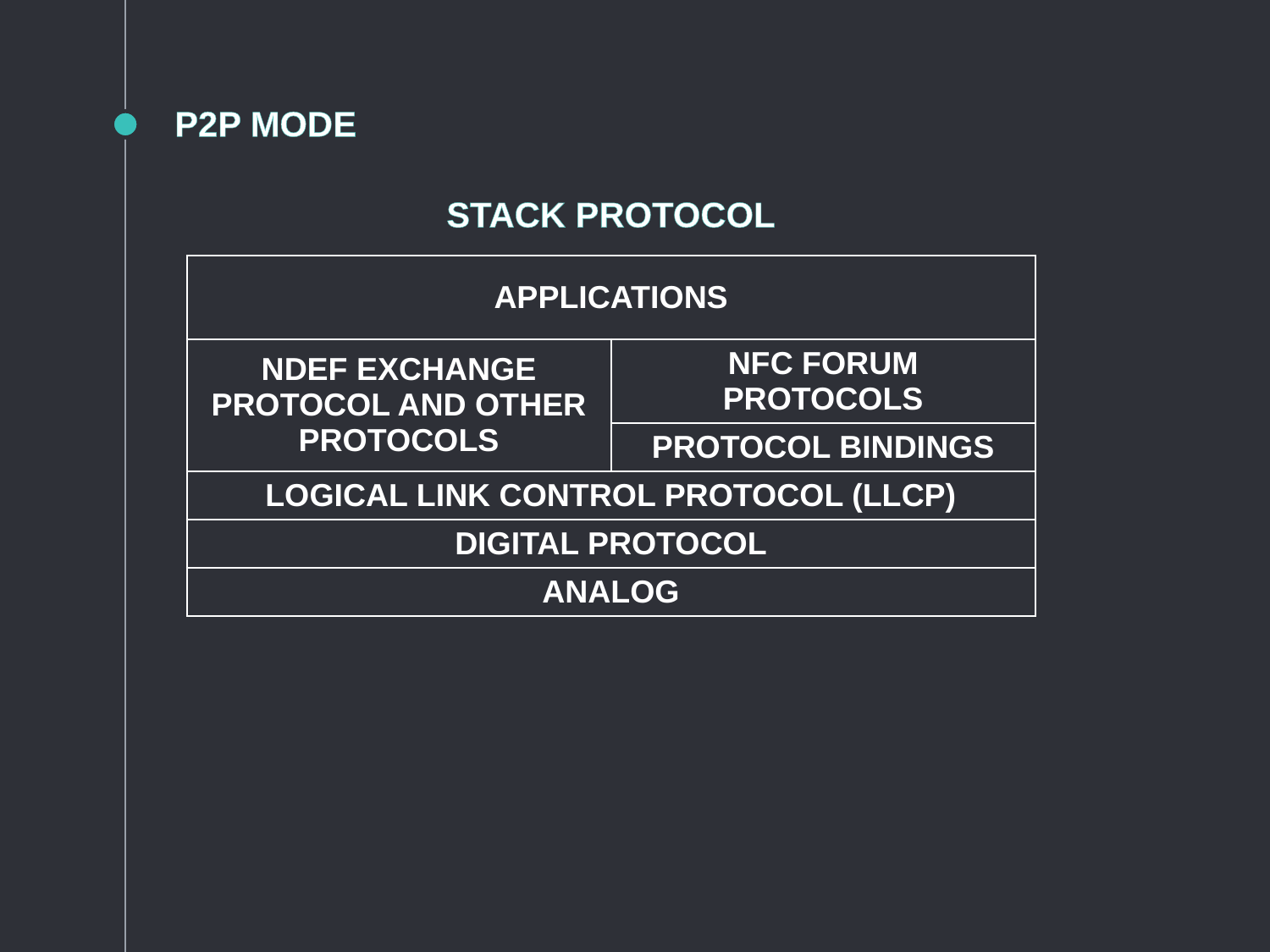

P2P MODE
STACK PROTOCOL
| APPLICATIONS |  |
| --- | --- |
| NDEF EXCHANGE PROTOCOL AND OTHER PROTOCOLS | NFC FORUM PROTOCOLS |
|  | PROTOCOL BINDINGS |
| LOGICAL LINK CONTROL PROTOCOL (LLCP) |  |
| DIGITAL PROTOCOL |  |
| ANALOG |  |